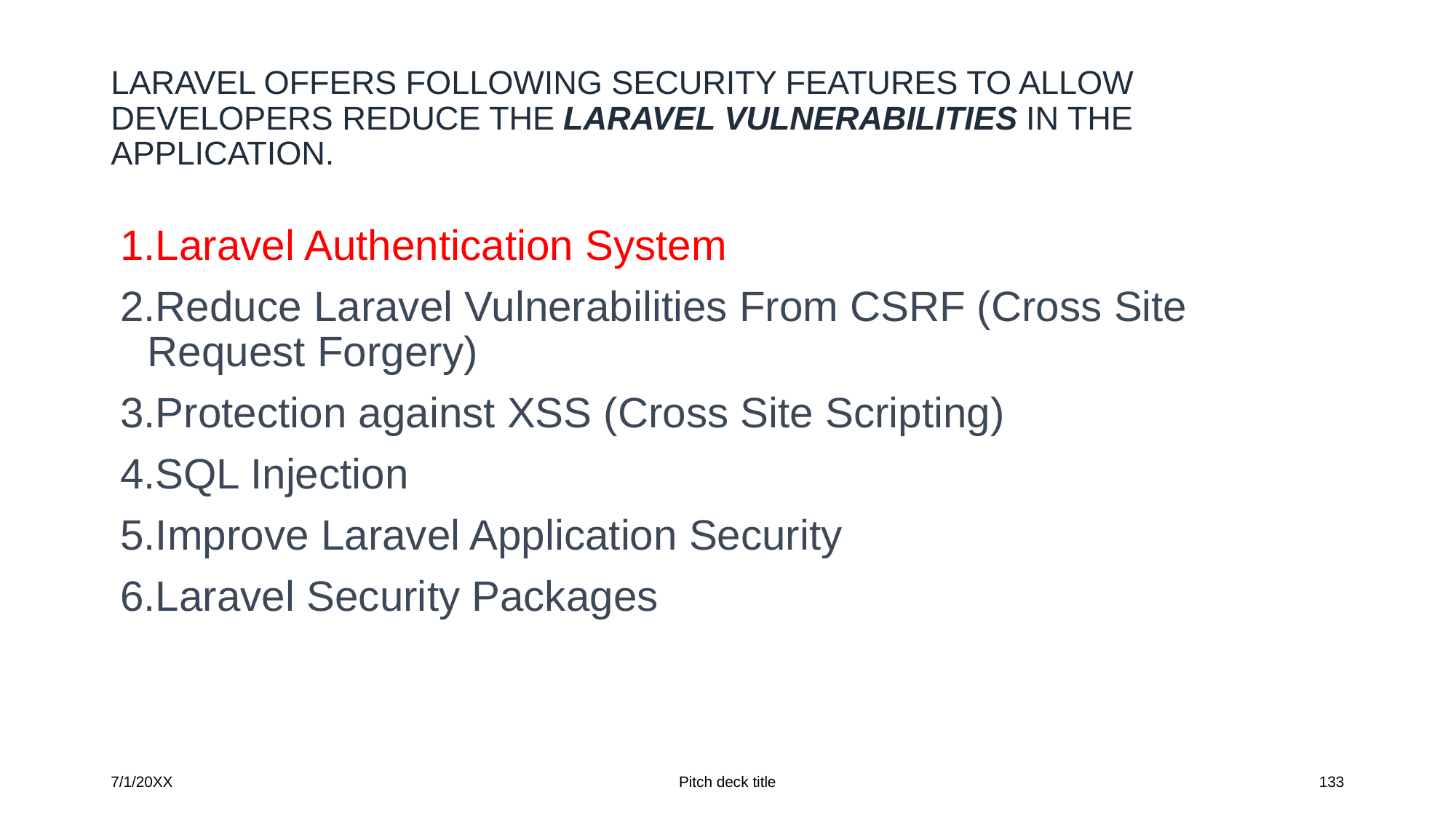

# Laravel offers following security features to allow developers reduce the Laravel vulnerabilities in the application.
Laravel Authentication System
Reduce Laravel Vulnerabilities From CSRF (Cross Site Request Forgery)
Protection against XSS (Cross Site Scripting)
SQL Injection
Improve Laravel Application Security
Laravel Security Packages

7/1/20XX
Pitch deck title
133